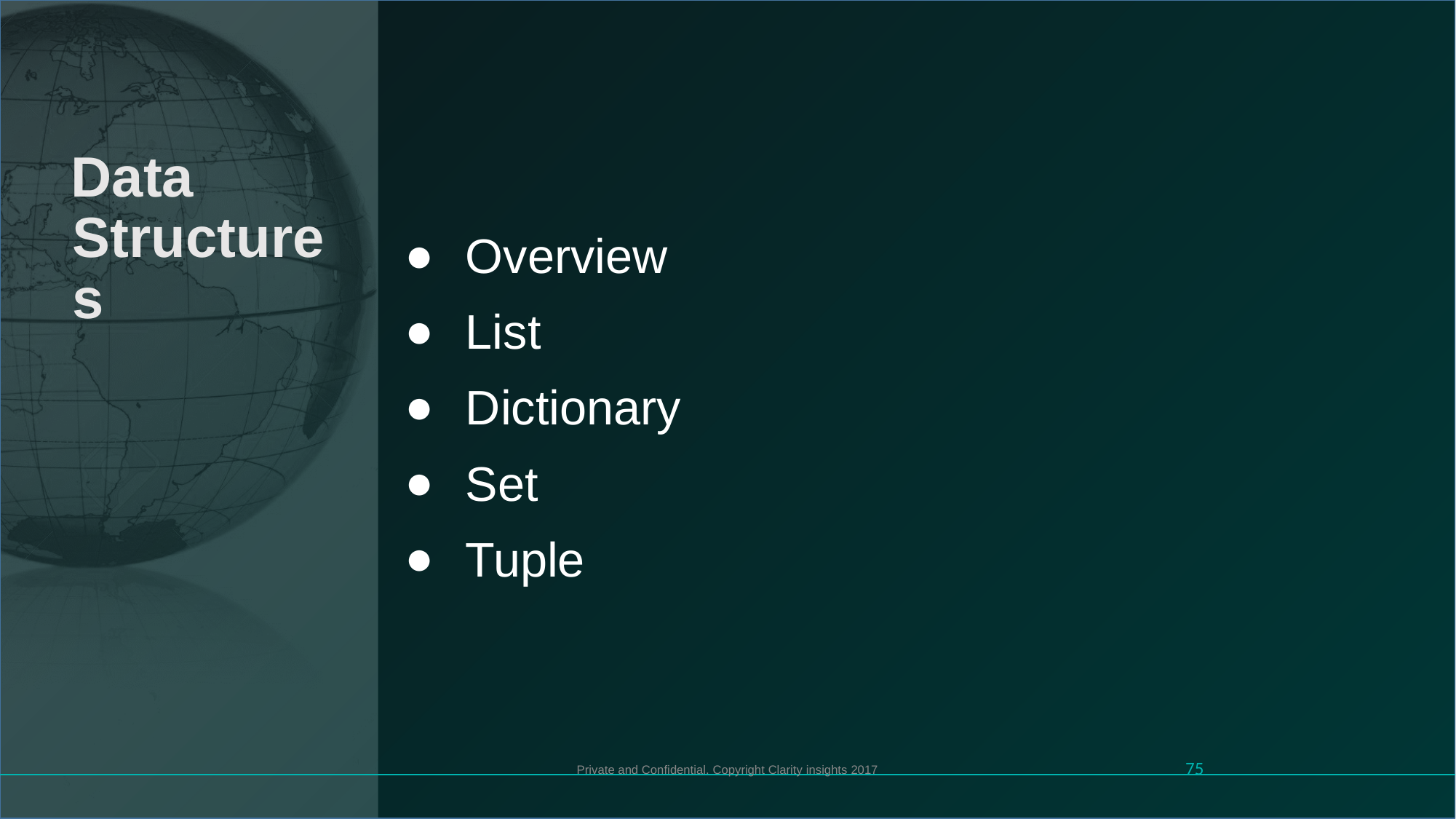

Data Structures
Overview
List
Dictionary
Set
Tuple
75
Private and Confidential. Copyright Clarity insights 2017